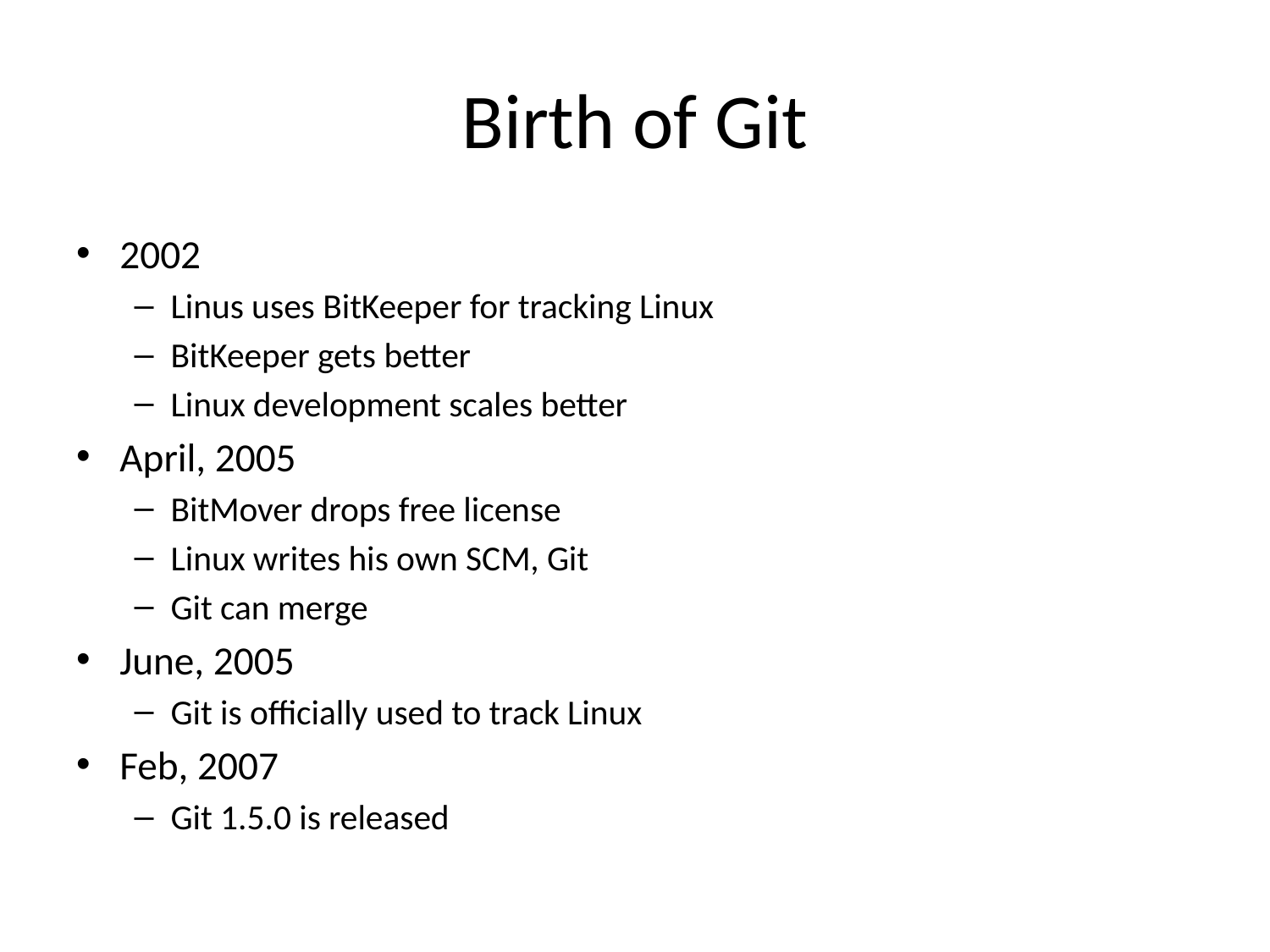

# Birth of Git
2002
Linus uses BitKeeper for tracking Linux
BitKeeper gets better
Linux development scales better
April, 2005
BitMover drops free license
Linux writes his own SCM, Git
Git can merge
June, 2005
Git is officially used to track Linux
Feb, 2007
Git 1.5.0 is released